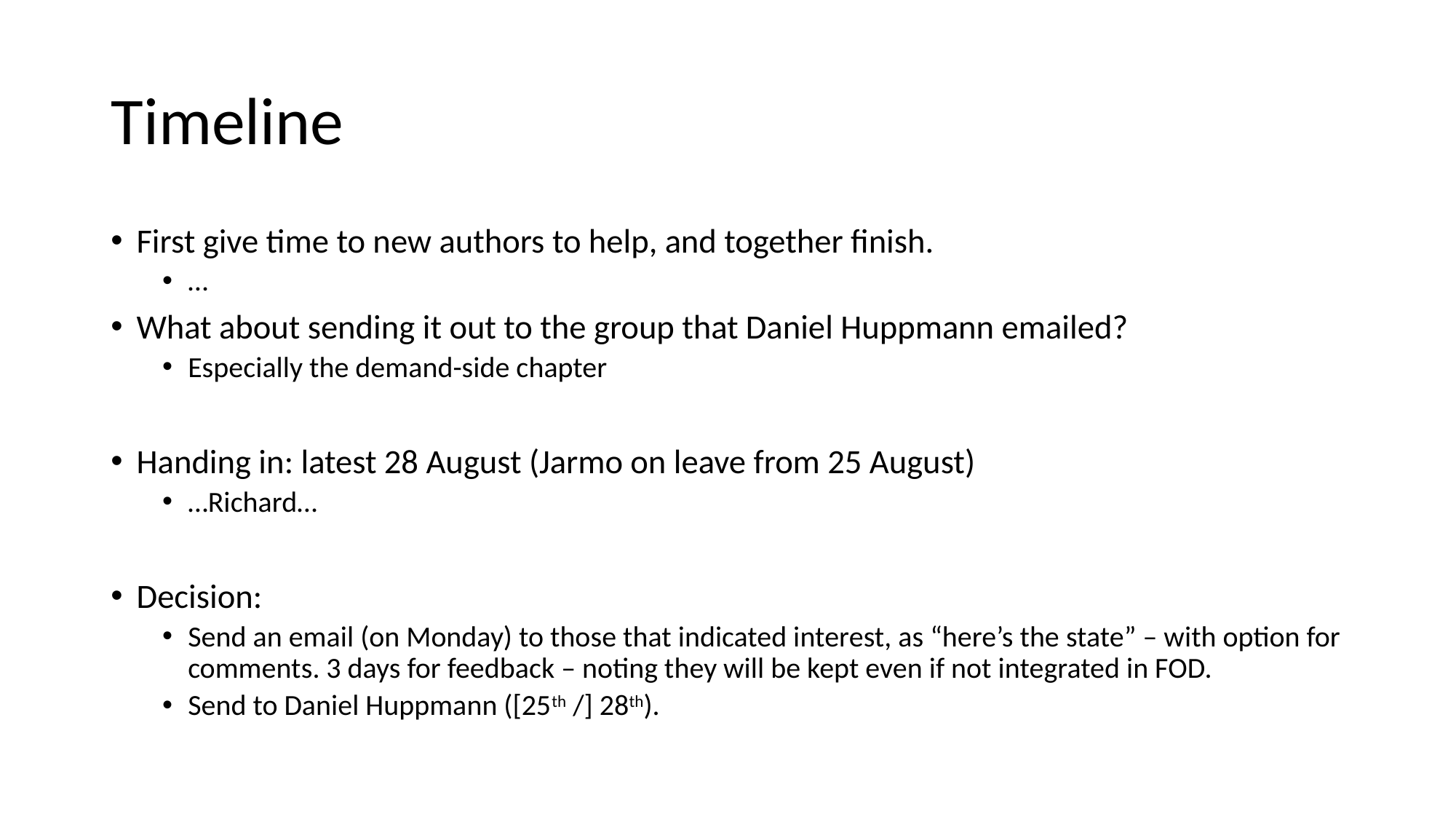

# Timeline
First give time to new authors to help, and together finish.
…
What about sending it out to the group that Daniel Huppmann emailed?
Especially the demand-side chapter

Handing in: latest 28 August (Jarmo on leave from 25 August)
…Richard…

Decision:
Send an email (on Monday) to those that indicated interest, as “here’s the state” – with option for comments. 3 days for feedback – noting they will be kept even if not integrated in FOD.
Send to Daniel Huppmann ([25th /] 28th).